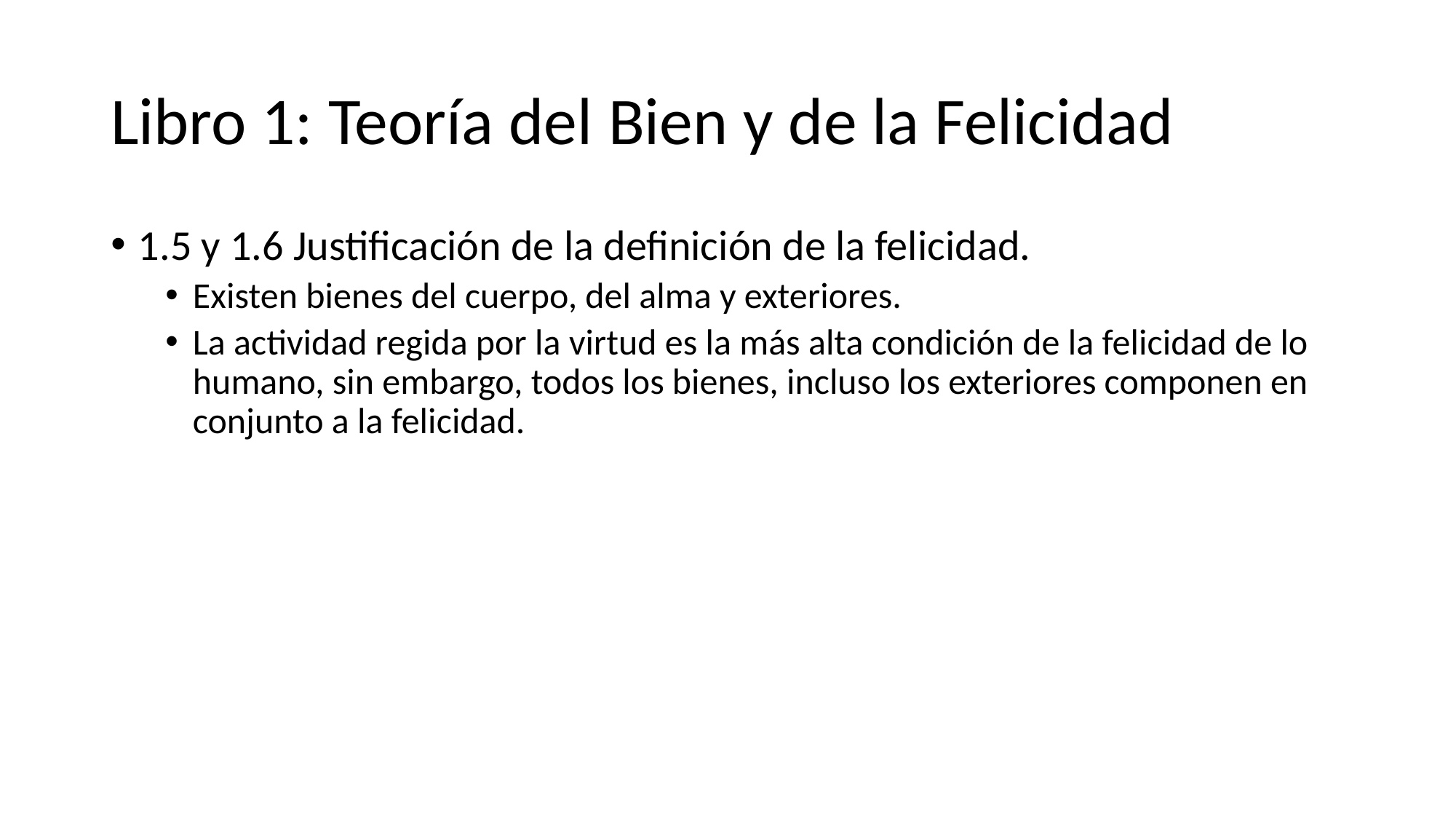

# Libro 1: Teoría del Bien y de la Felicidad
1.5 y 1.6 Justificación de la definición de la felicidad.
Existen bienes del cuerpo, del alma y exteriores.
La actividad regida por la virtud es la más alta condición de la felicidad de lo humano, sin embargo, todos los bienes, incluso los exteriores componen en conjunto a la felicidad.